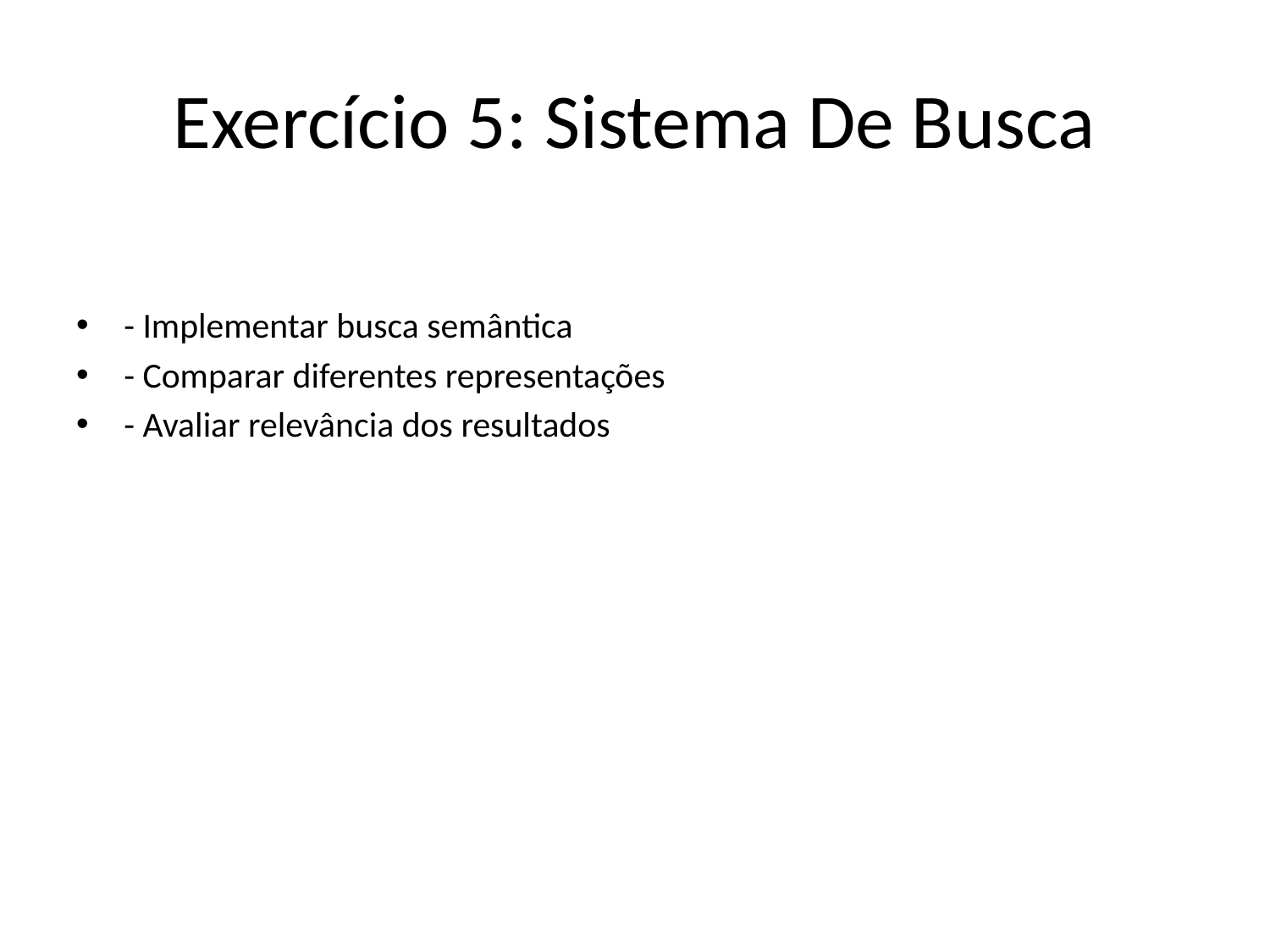

# Exercício 5: Sistema De Busca

- Implementar busca semântica
- Comparar diferentes representações
- Avaliar relevância dos resultados